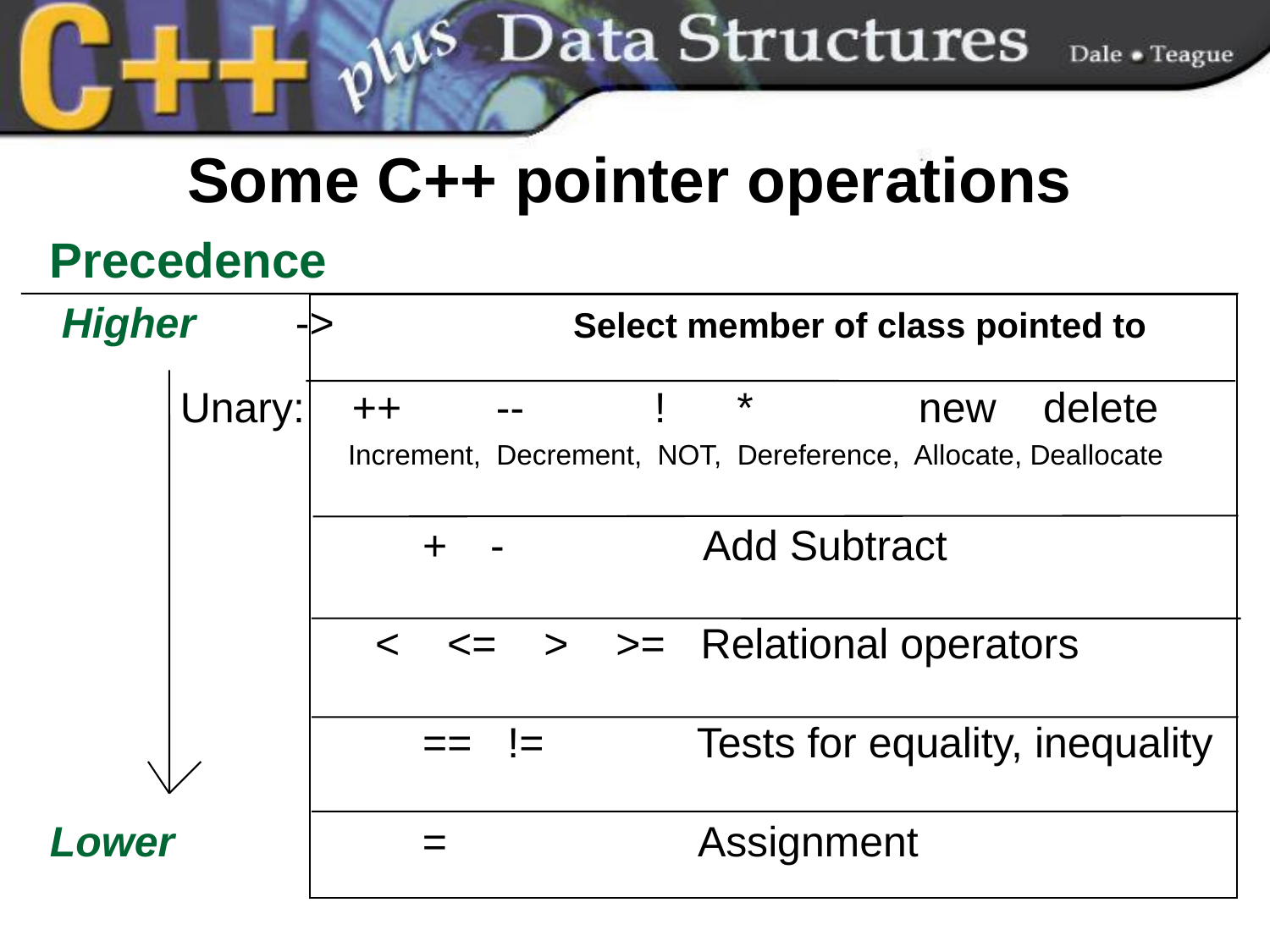

# Some C++ pointer operations
Precedence
 Higher	      ->	   	        Select member of class pointed to

           Unary:    ++        --           !      *              new    delete
	                                Increment,  Decrement,  NOT,  Dereference,  Allocate, Deallocate

     		      +	 -                 Add Subtract

     		  <    <=    >    >=   Relational operators

			      ==   !=             Tests for equality, inequality

Lower	          	      = 		        Assignment